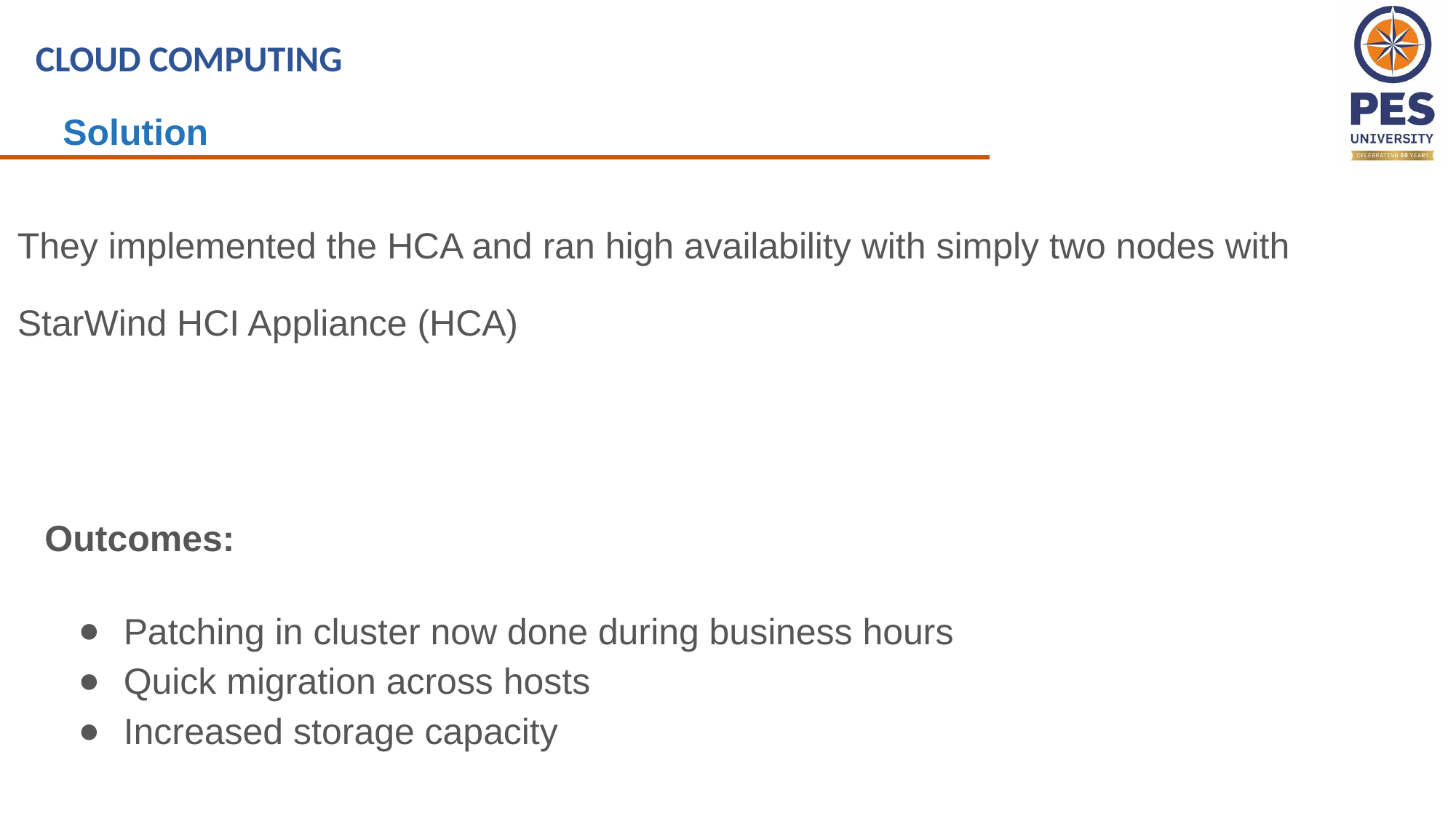

CLOUD COMPUTING
Solution
They implemented the HCA and ran high availability with simply two nodes with StarWind HCI Appliance (HCA)

Outcomes:
Patching in cluster now done during business hours
Quick migration across hosts
Increased storage capacity